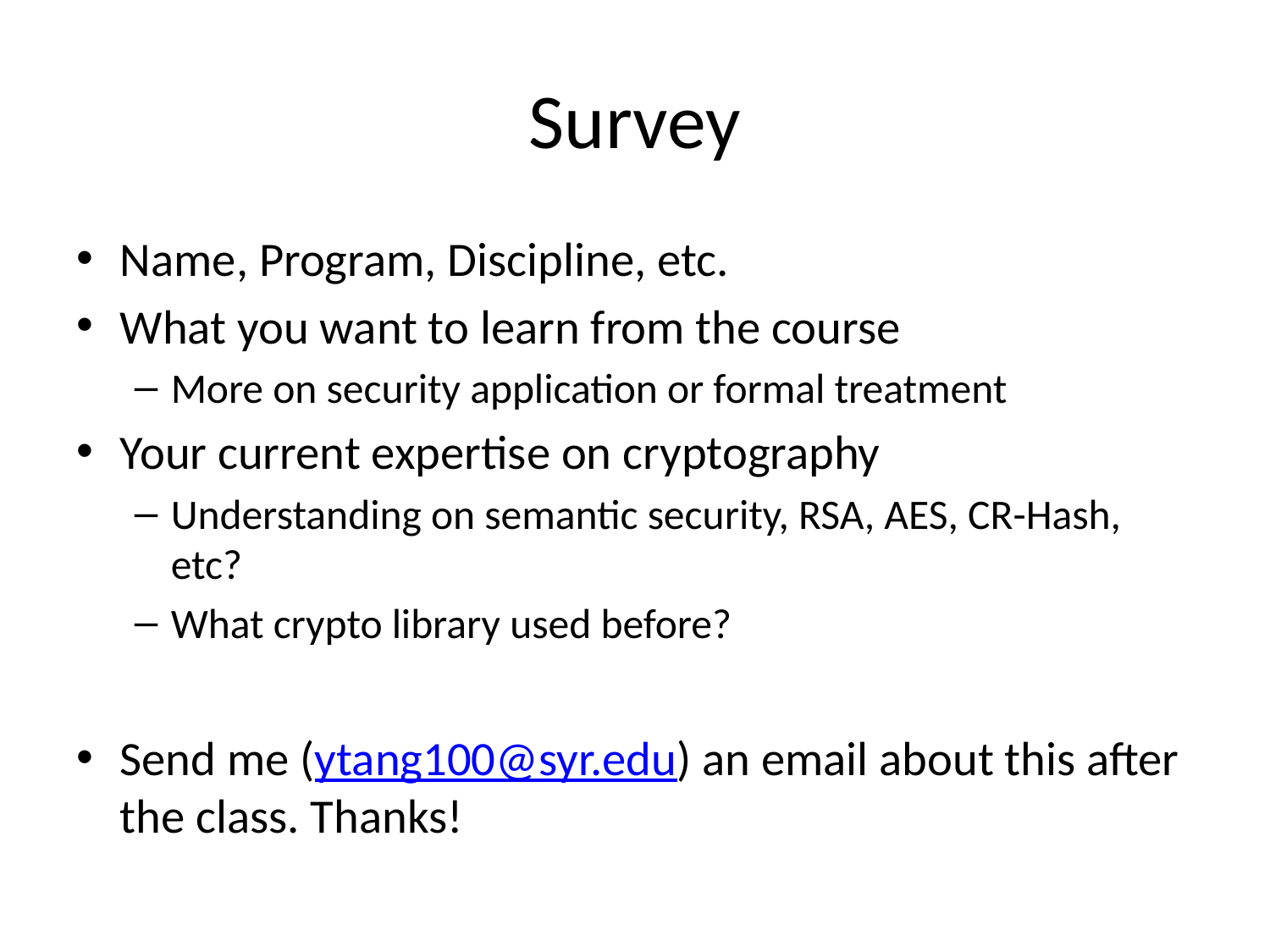

# Survey
Name, Program, Discipline, etc.
What you want to learn from the course
More on security application or formal treatment
Your current expertise on cryptography
Understanding on semantic security, RSA, AES, CR-Hash, etc?
What crypto library used before?

Send me (ytang100@syr.edu) an email about this after the class. Thanks!